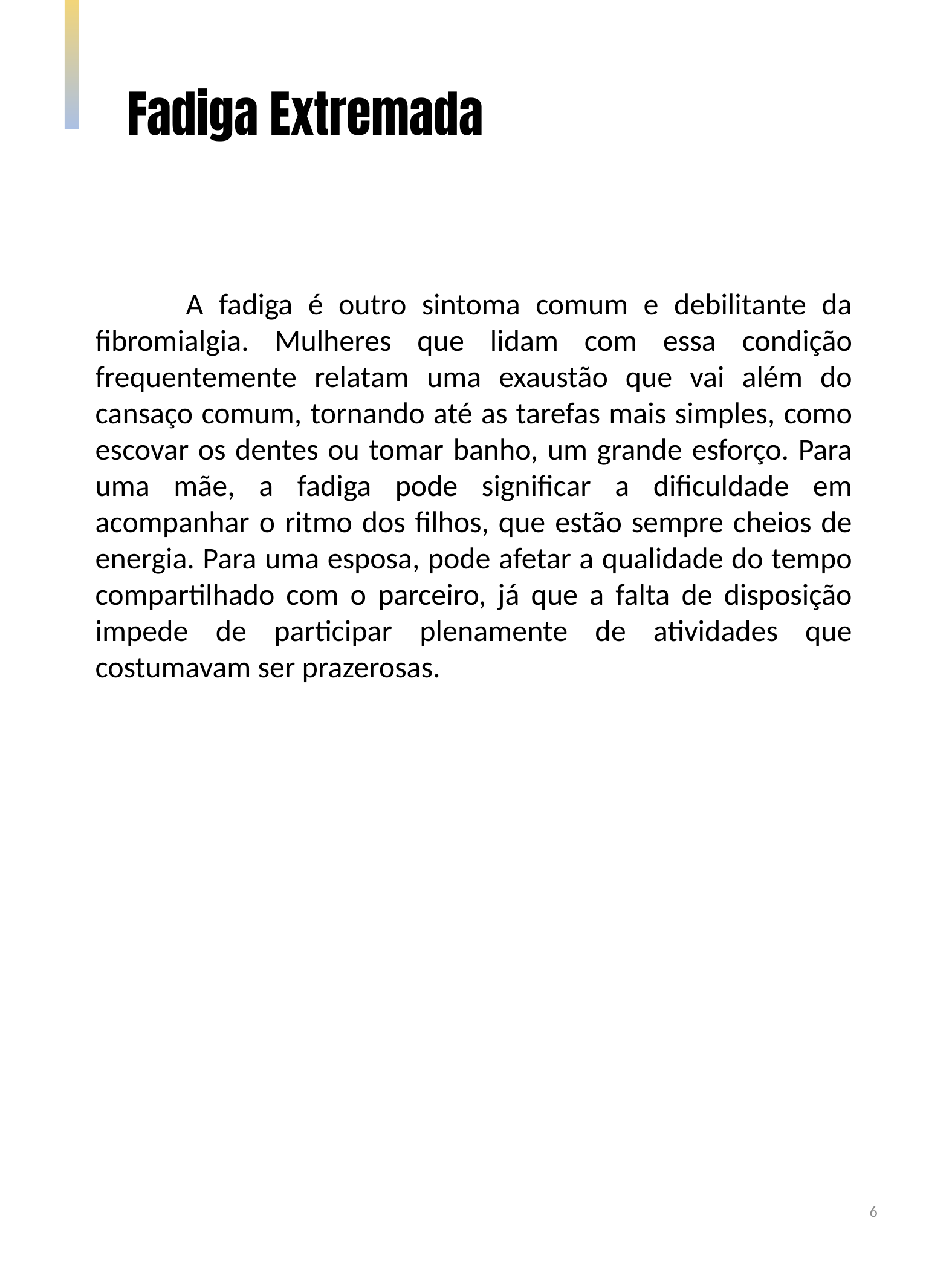

Fadiga Extremada
	A fadiga é outro sintoma comum e debilitante da fibromialgia. Mulheres que lidam com essa condição frequentemente relatam uma exaustão que vai além do cansaço comum, tornando até as tarefas mais simples, como escovar os dentes ou tomar banho, um grande esforço. Para uma mãe, a fadiga pode significar a dificuldade em acompanhar o ritmo dos filhos, que estão sempre cheios de energia. Para uma esposa, pode afetar a qualidade do tempo compartilhado com o parceiro, já que a falta de disposição impede de participar plenamente de atividades que costumavam ser prazerosas.
6